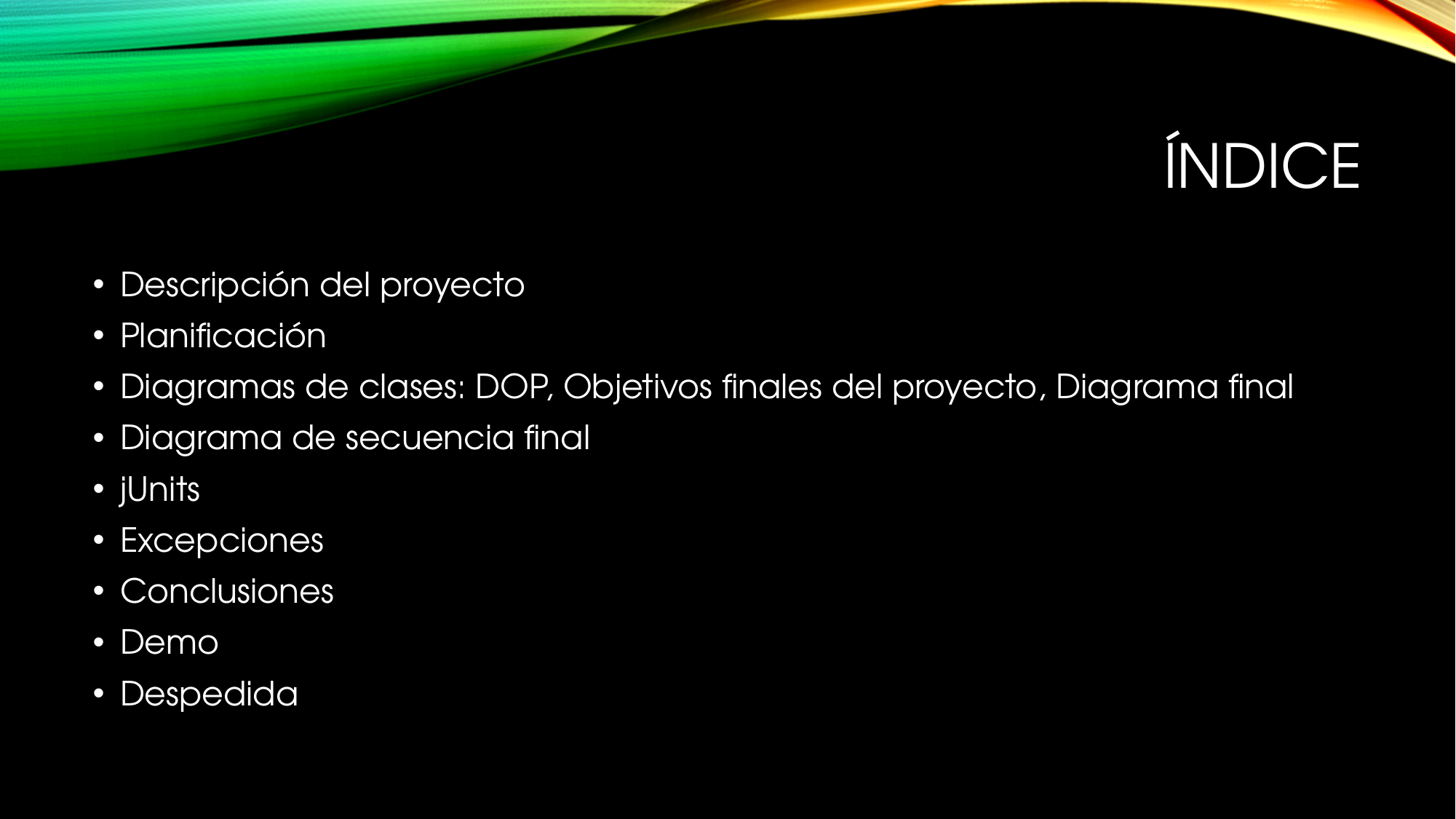

# Índice
Descripción del proyecto
Planificación
Diagramas de clases: DOP, Objetivos finales del proyecto, Diagrama final
Diagrama de secuencia final
jUnits
Excepciones
Conclusiones
Demo
Despedida